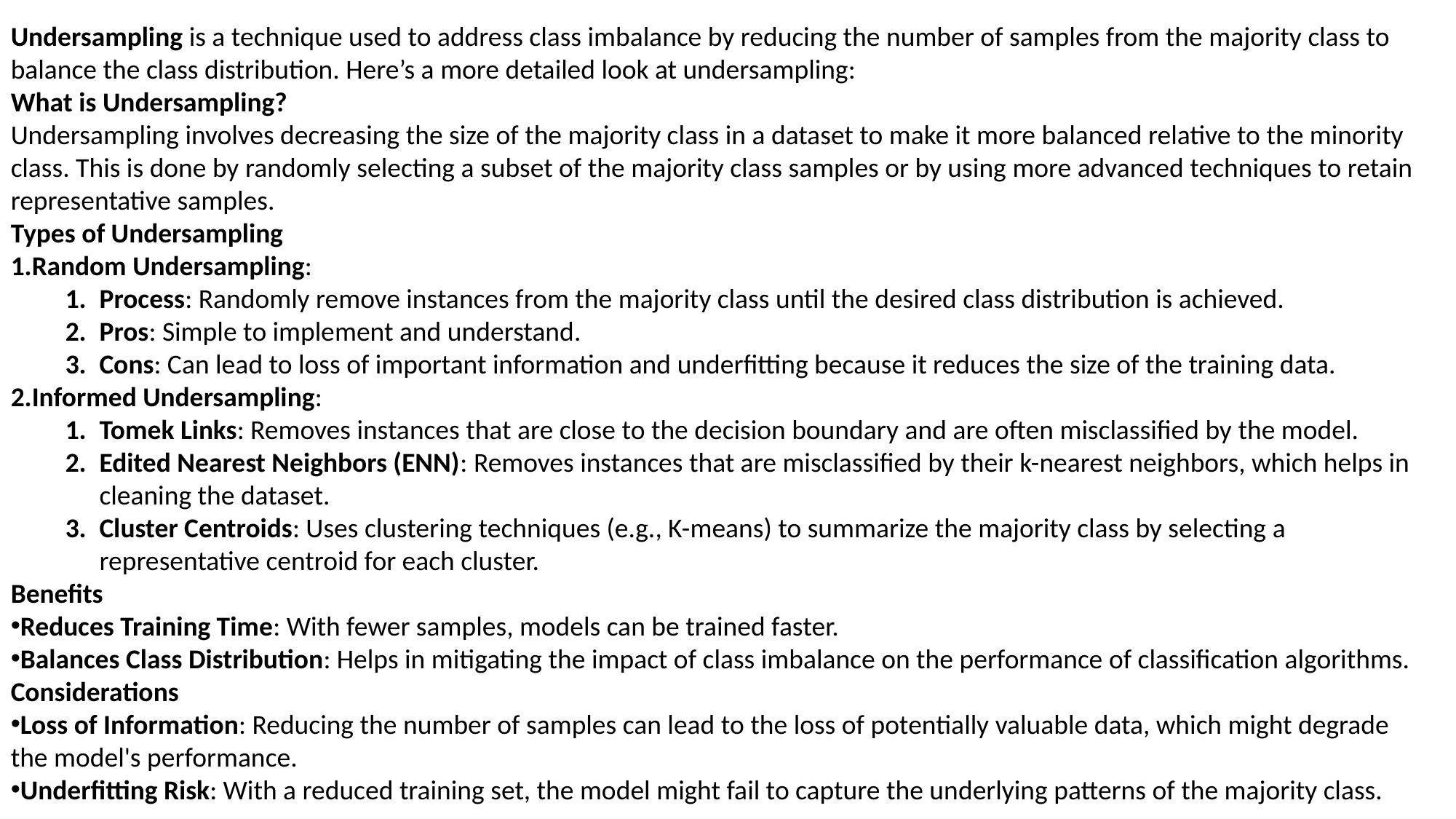

Undersampling is a technique used to address class imbalance by reducing the number of samples from the majority class to balance the class distribution. Here’s a more detailed look at undersampling:
What is Undersampling?
Undersampling involves decreasing the size of the majority class in a dataset to make it more balanced relative to the minority class. This is done by randomly selecting a subset of the majority class samples or by using more advanced techniques to retain representative samples.
Types of Undersampling
Random Undersampling:
Process: Randomly remove instances from the majority class until the desired class distribution is achieved.
Pros: Simple to implement and understand.
Cons: Can lead to loss of important information and underfitting because it reduces the size of the training data.
Informed Undersampling:
Tomek Links: Removes instances that are close to the decision boundary and are often misclassified by the model.
Edited Nearest Neighbors (ENN): Removes instances that are misclassified by their k-nearest neighbors, which helps in cleaning the dataset.
Cluster Centroids: Uses clustering techniques (e.g., K-means) to summarize the majority class by selecting a representative centroid for each cluster.
Benefits
Reduces Training Time: With fewer samples, models can be trained faster.
Balances Class Distribution: Helps in mitigating the impact of class imbalance on the performance of classification algorithms.
Considerations
Loss of Information: Reducing the number of samples can lead to the loss of potentially valuable data, which might degrade the model's performance.
Underfitting Risk: With a reduced training set, the model might fail to capture the underlying patterns of the majority class.